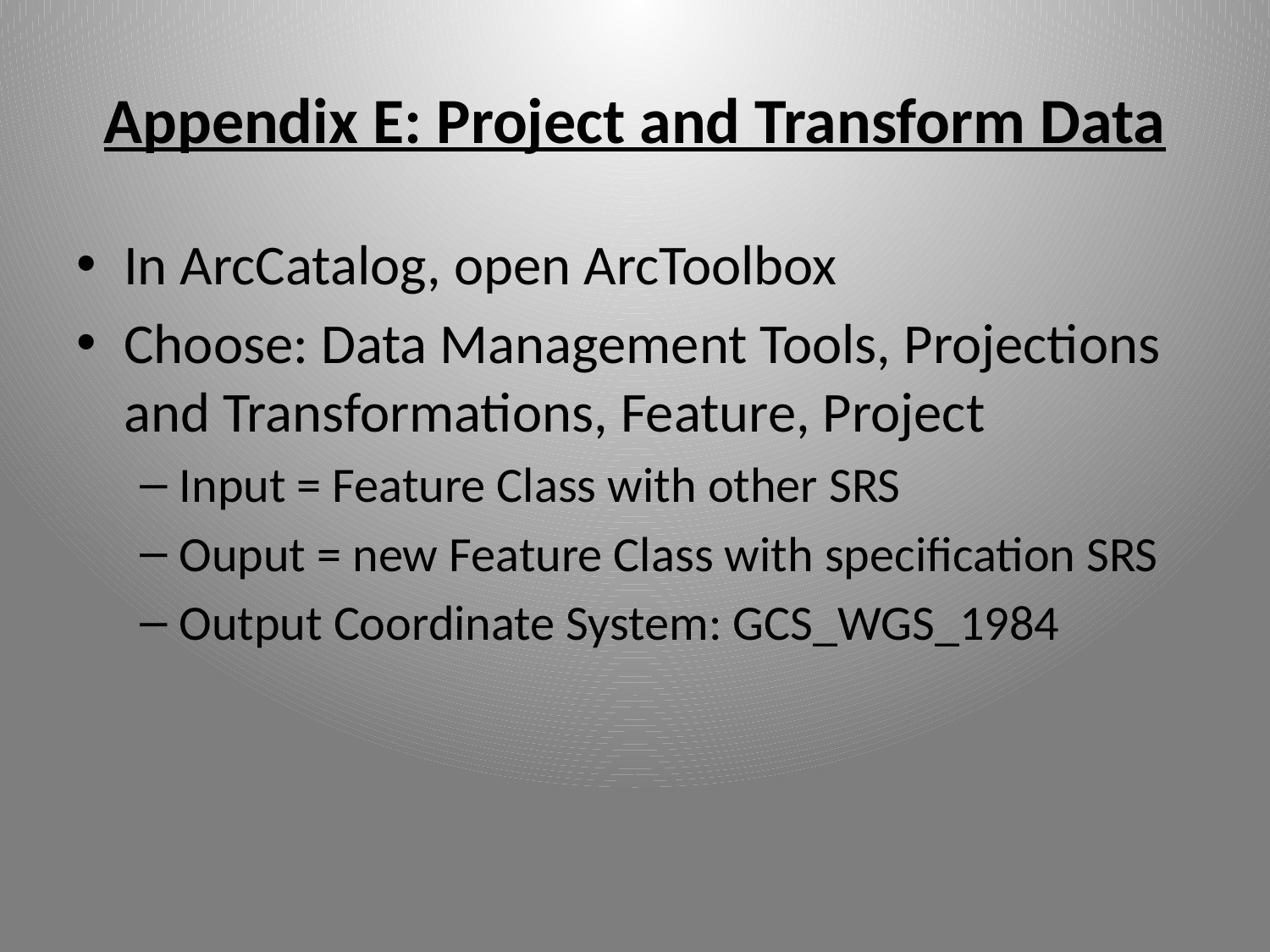

# Appendix E: Project and Transform Data
In ArcCatalog, open ArcToolbox
Choose: Data Management Tools, Projections and Transformations, Feature, Project
Input = Feature Class with other SRS
Ouput = new Feature Class with specification SRS
Output Coordinate System: GCS_WGS_1984